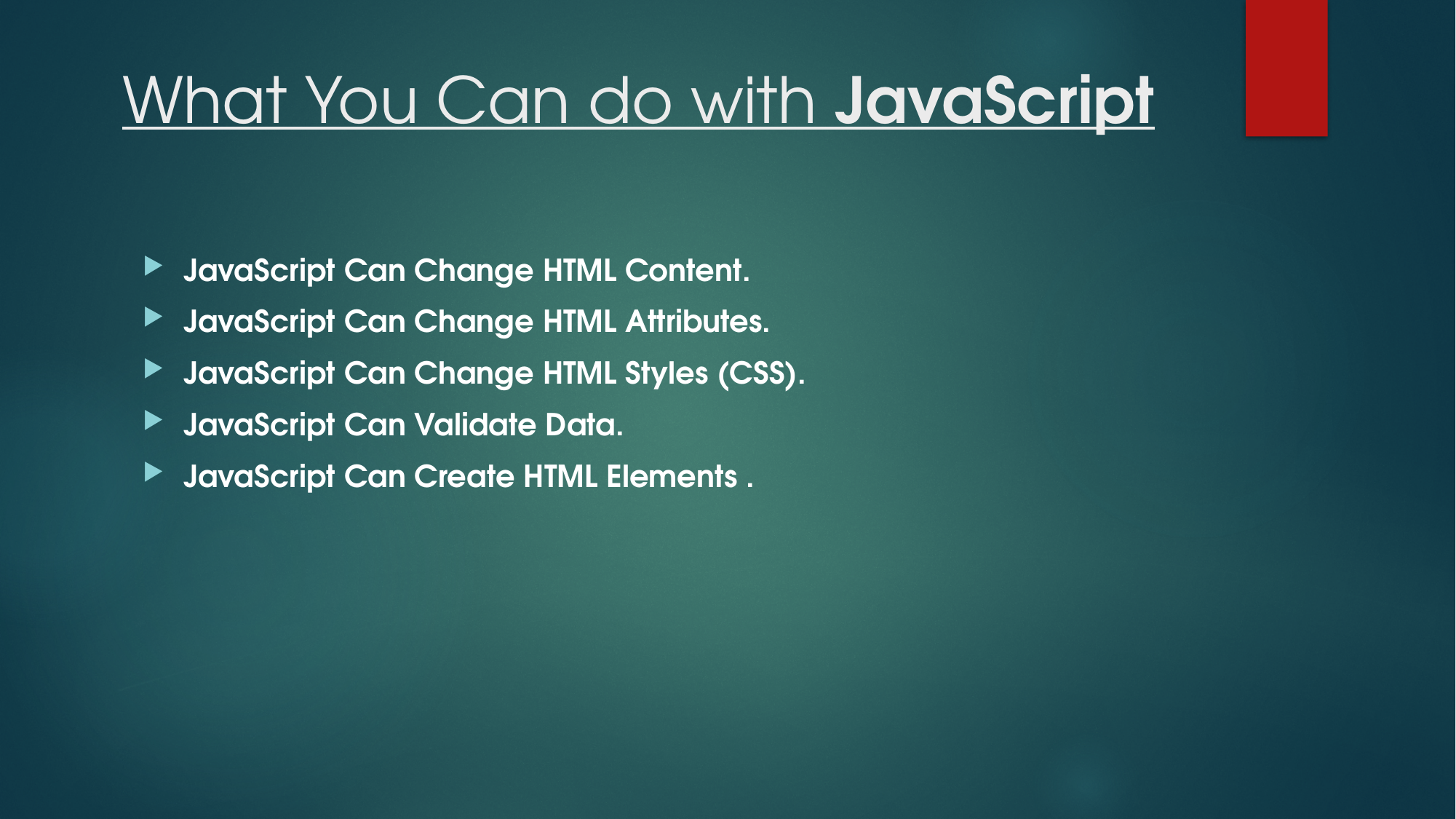

# What You Can do with JavaScript
JavaScript Can Change HTML Content.
JavaScript Can Change HTML Attributes.
JavaScript Can Change HTML Styles (CSS).
JavaScript Can Validate Data.
JavaScript Can Create HTML Elements .